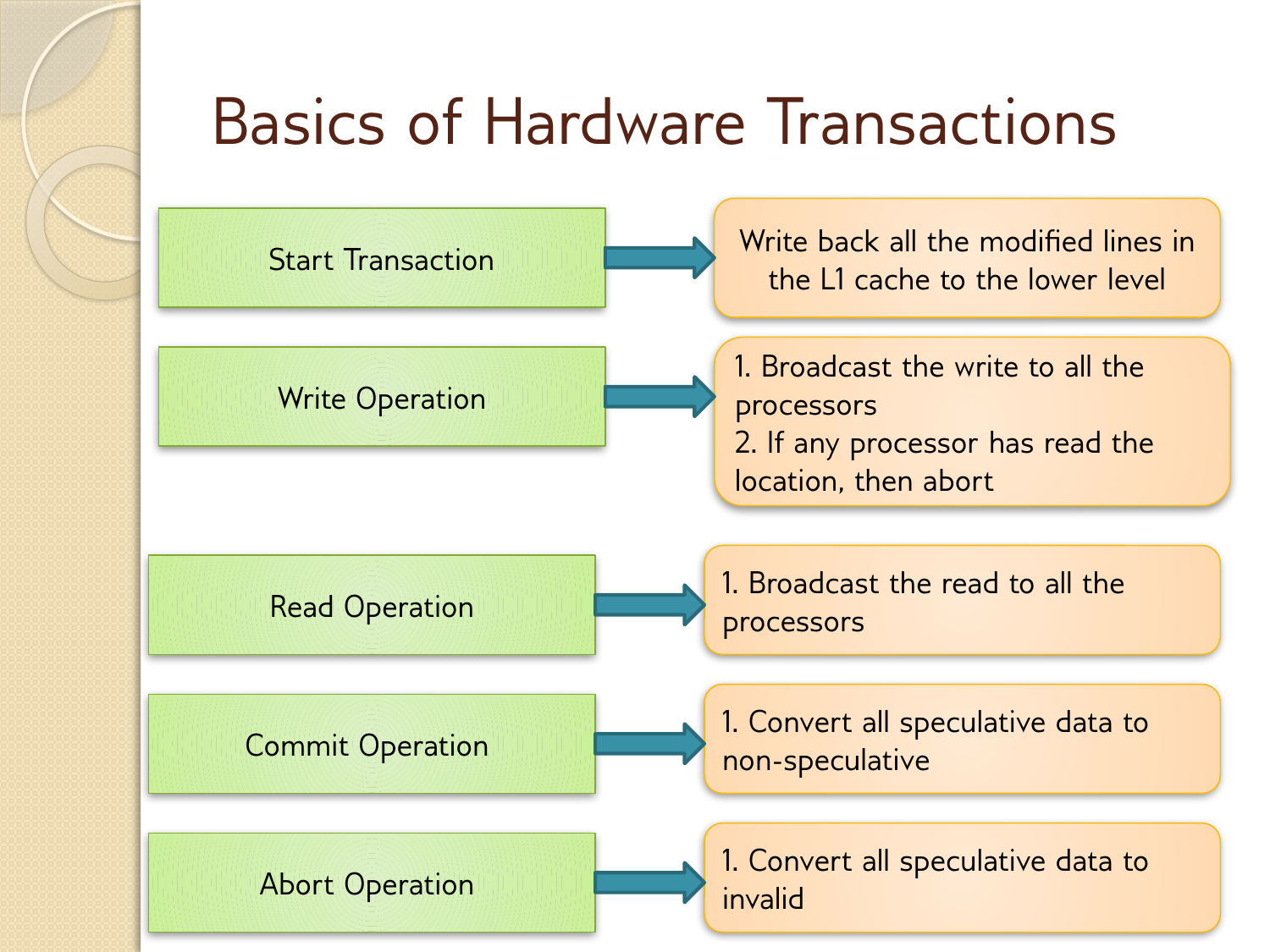

# Basics of Hardware Transactions
Write back all the modified lines in the L1 cache to the lower level
Start Transaction

1. Broadcast the write to all the processors
2. If any processor has read the location, then abort
Write Operation

1. Broadcast the read to all the processors
Read Operation

1. Convert all speculative data to non-speculative
Commit Operation

1. Convert all speculative data to invalid
Abort Operation